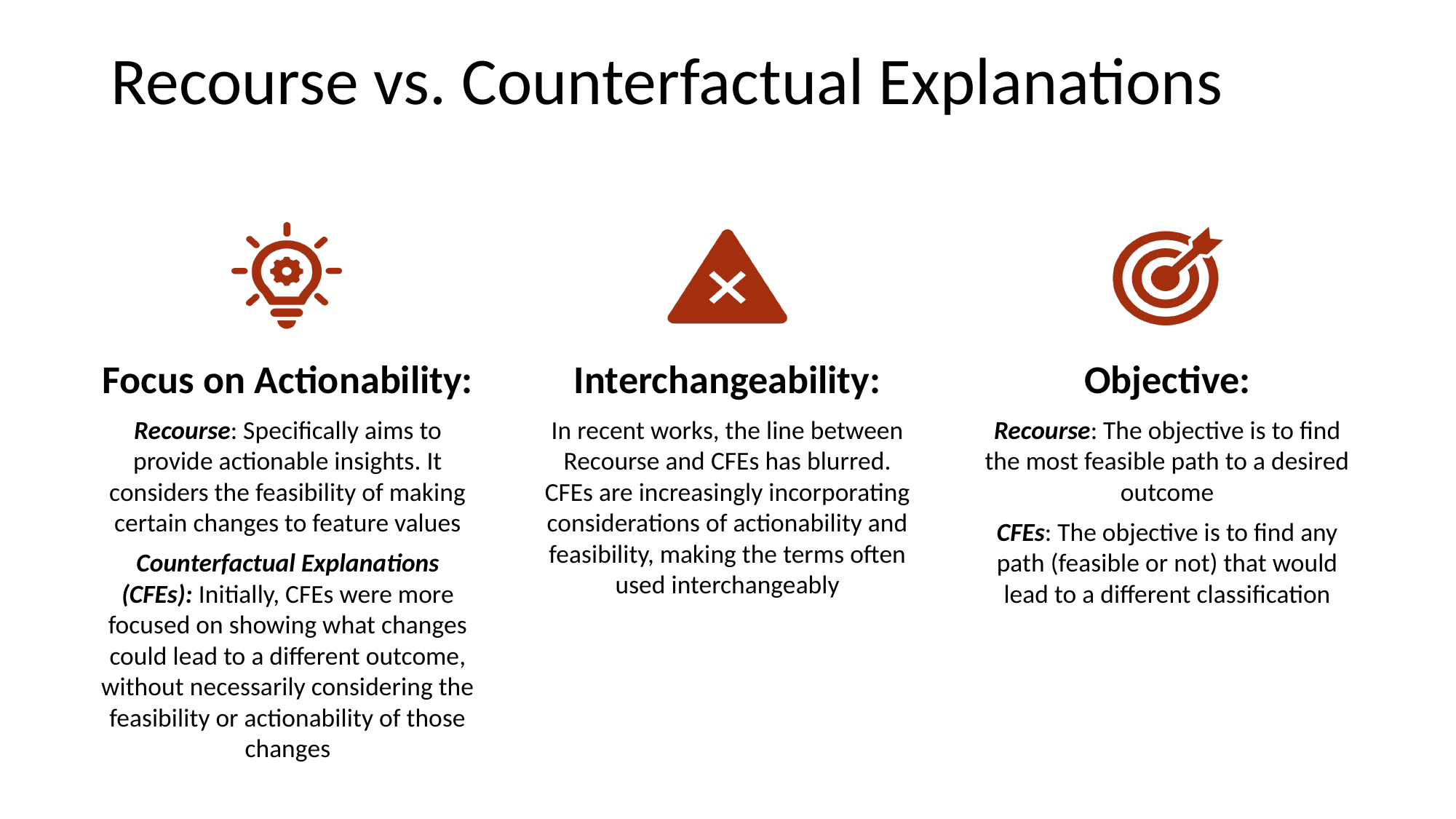

# Recourse vs. Counterfactual Explanations
Focus on Actionability:
Recourse: Specifically aims to provide actionable insights. It considers the feasibility of making certain changes to feature values
Counterfactual Explanations (CFEs): Initially, CFEs were more focused on showing what changes could lead to a different outcome, without necessarily considering the feasibility or actionability of those changes
Interchangeability:
In recent works, the line between Recourse and CFEs has blurred. CFEs are increasingly incorporating considerations of actionability and feasibility, making the terms often used interchangeably
Objective:
Recourse: The objective is to find the most feasible path to a desired outcome
CFEs: The objective is to find any path (feasible or not) that would lead to a different classification